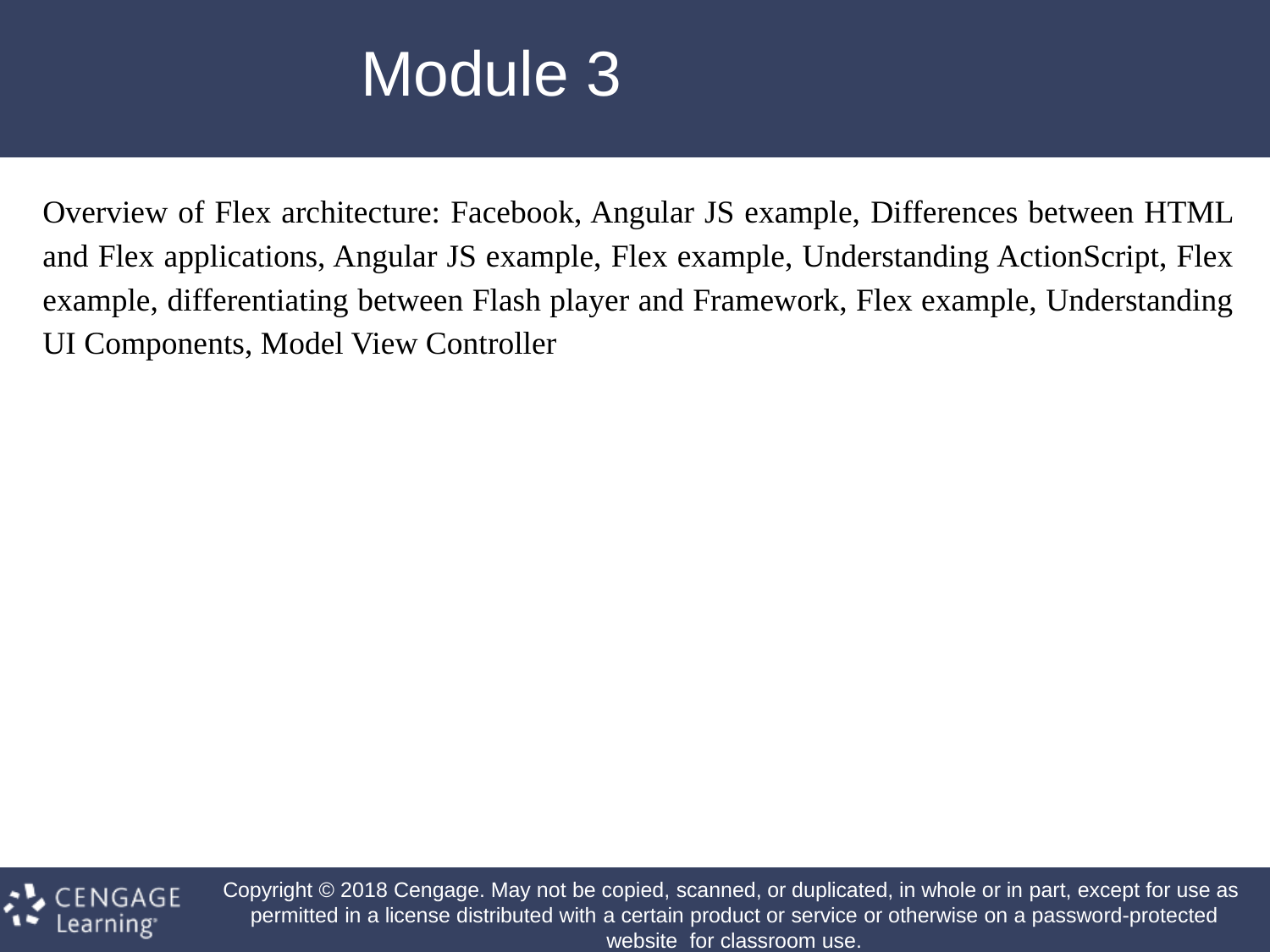

# Module 3
Overview of Flex architecture: Facebook, Angular JS example, Differences between HTML and Flex applications, Angular JS example, Flex example, Understanding ActionScript, Flex example, differentiating between Flash player and Framework, Flex example, Understanding UI Components, Model View Controller

Copyright © 2018 Cengage. May not be copied, scanned, or duplicated, in whole or in part, except for use as  permitted in a license distributed with a certain product or service or otherwise on a password-protected website  for classroom use.